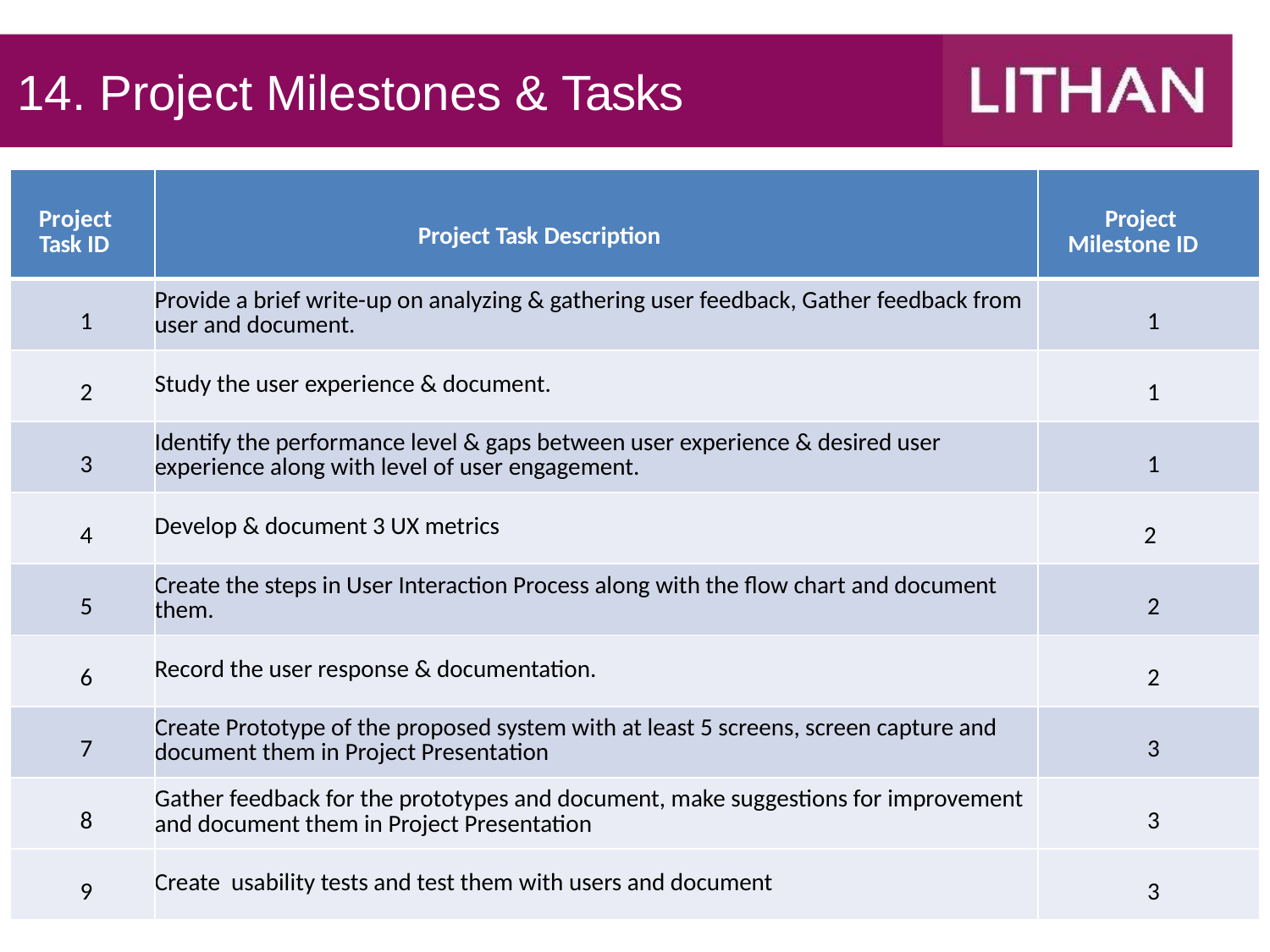

# 14. Project Milestones & Tasks
| Project Task ID | Project Task Description | Project Milestone ID |
| --- | --- | --- |
| 1 | Provide a brief write-up on analyzing & gathering user feedback, Gather feedback from user and document. | 1 |
| 2 | Study the user experience & document. | 1 |
| 3 | Identify the performance level & gaps between user experience & desired user experience along with level of user engagement. | 1 |
| 4 | Develop & document 3 UX metrics | 2 |
| 5 | Create the steps in User Interaction Process along with the flow chart and document them. | 2 |
| 6 | Record the user response & documentation. | 2 |
| 7 | Create Prototype of the proposed system with at least 5 screens, screen capture and document them in Project Presentation | 3 |
| 8 | Gather feedback for the prototypes and document, make suggestions for improvement and document them in Project Presentation | 3 |
| 9 | Create usability tests and test them with users and document | 3 |